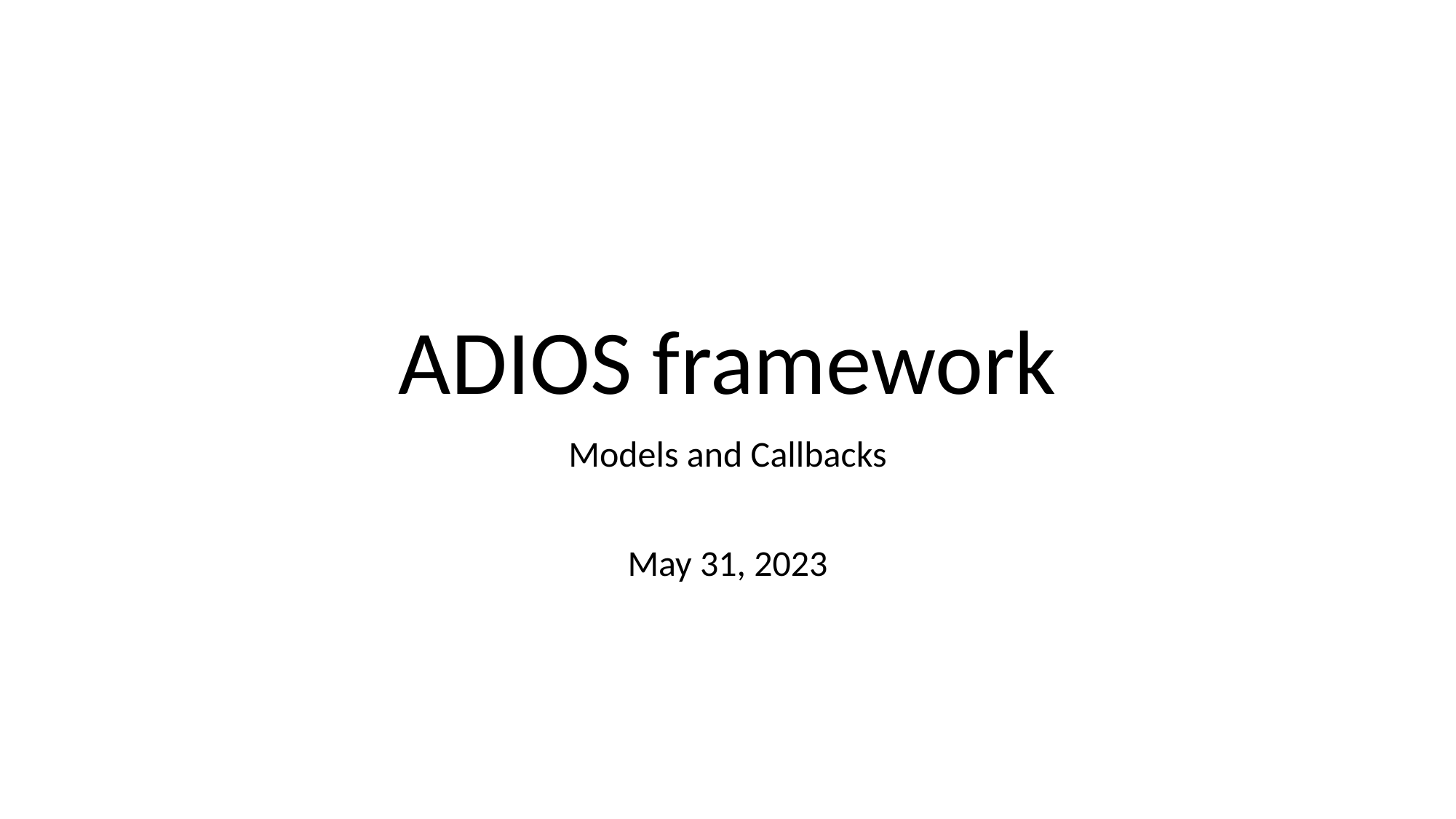

# ADIOS framework
Models and Callbacks

May 31, 2023